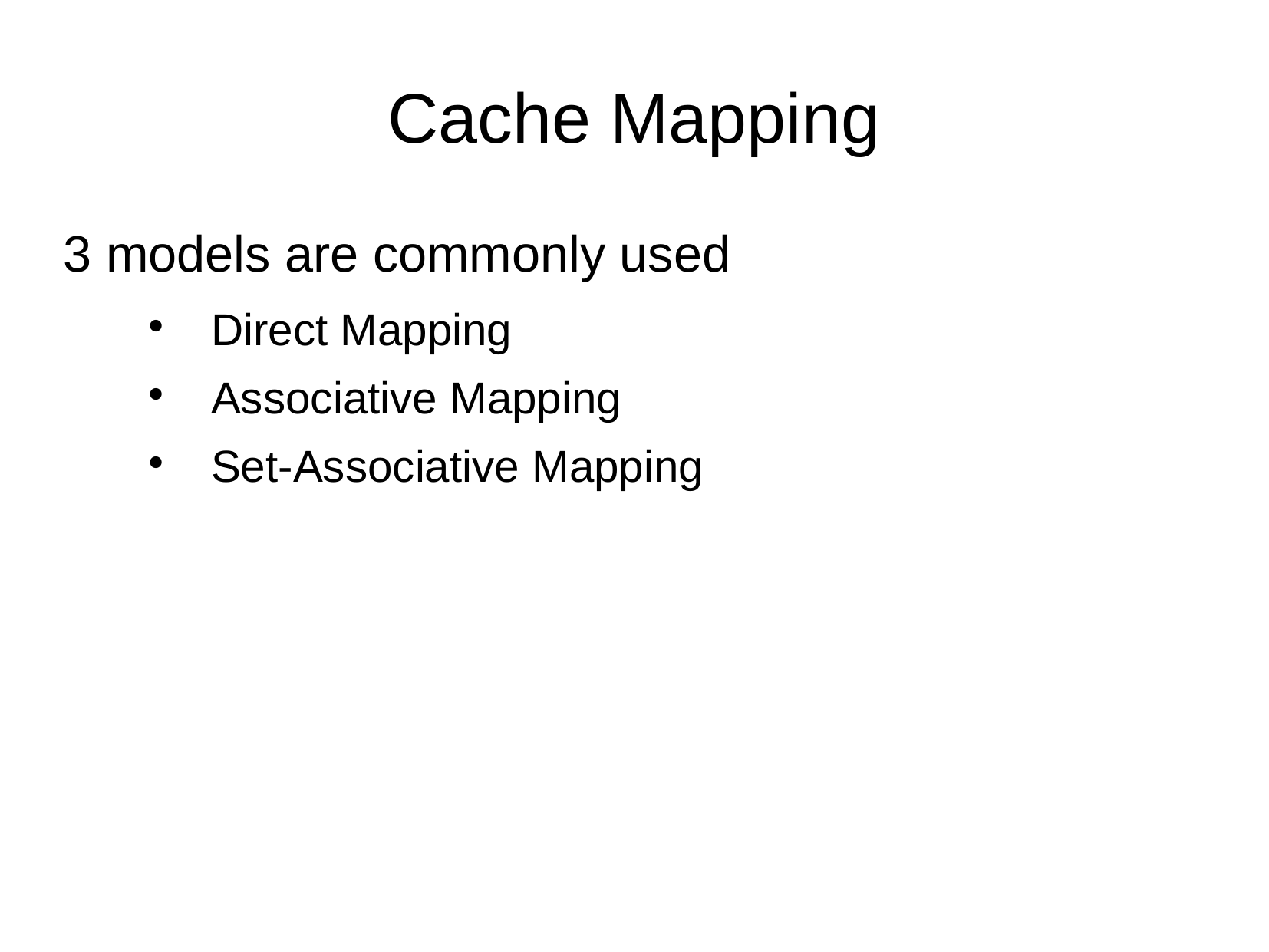

# Cache Mapping
3 models are commonly used
Direct Mapping
Associative Mapping
Set-Associative Mapping